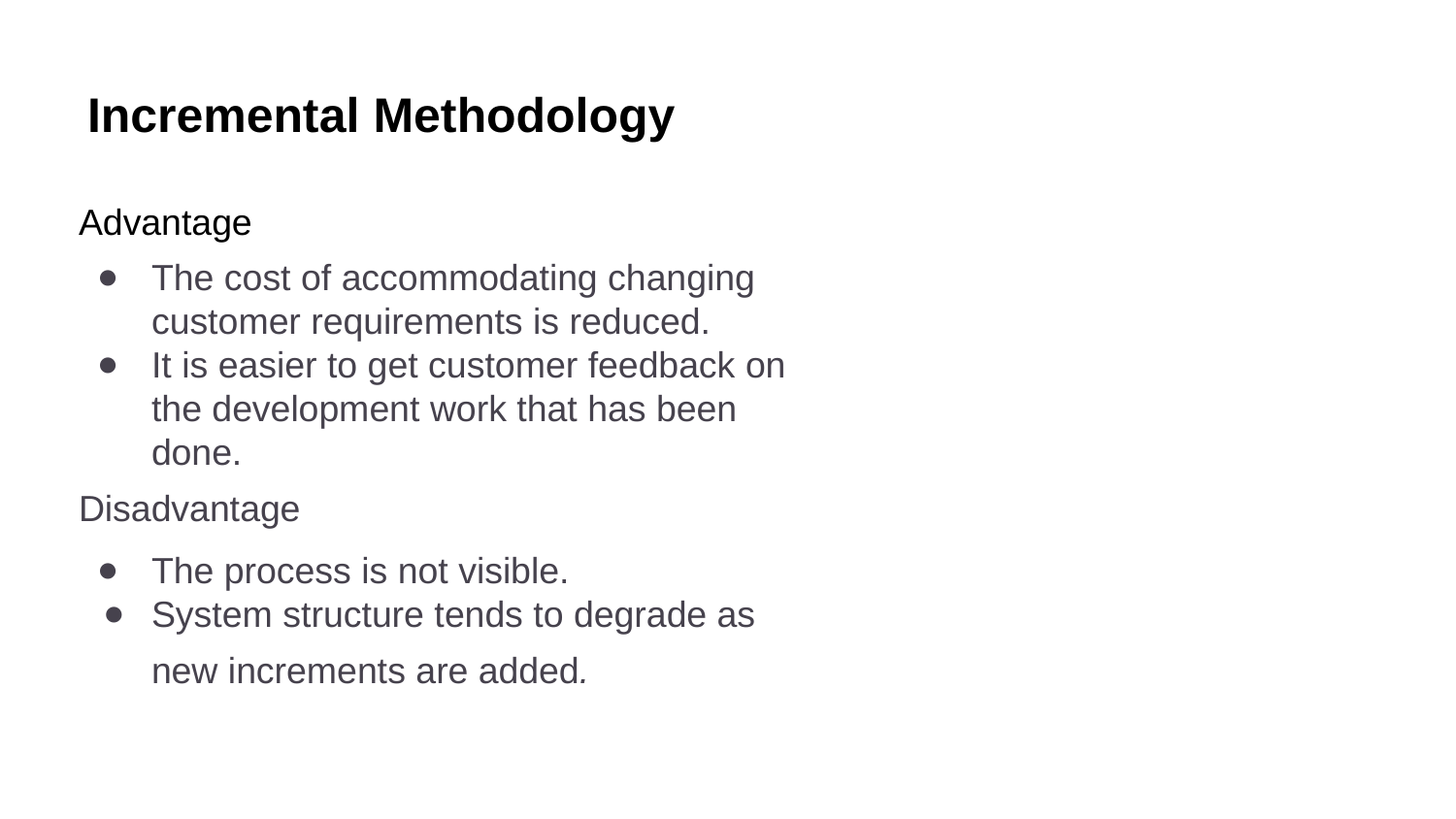

# Incremental Methodology
Advantage
The cost of accommodating changing customer requirements is reduced.
It is easier to get customer feedback on the development work that has been done.
Disadvantage
The process is not visible.
System structure tends to degrade as new increments are added.